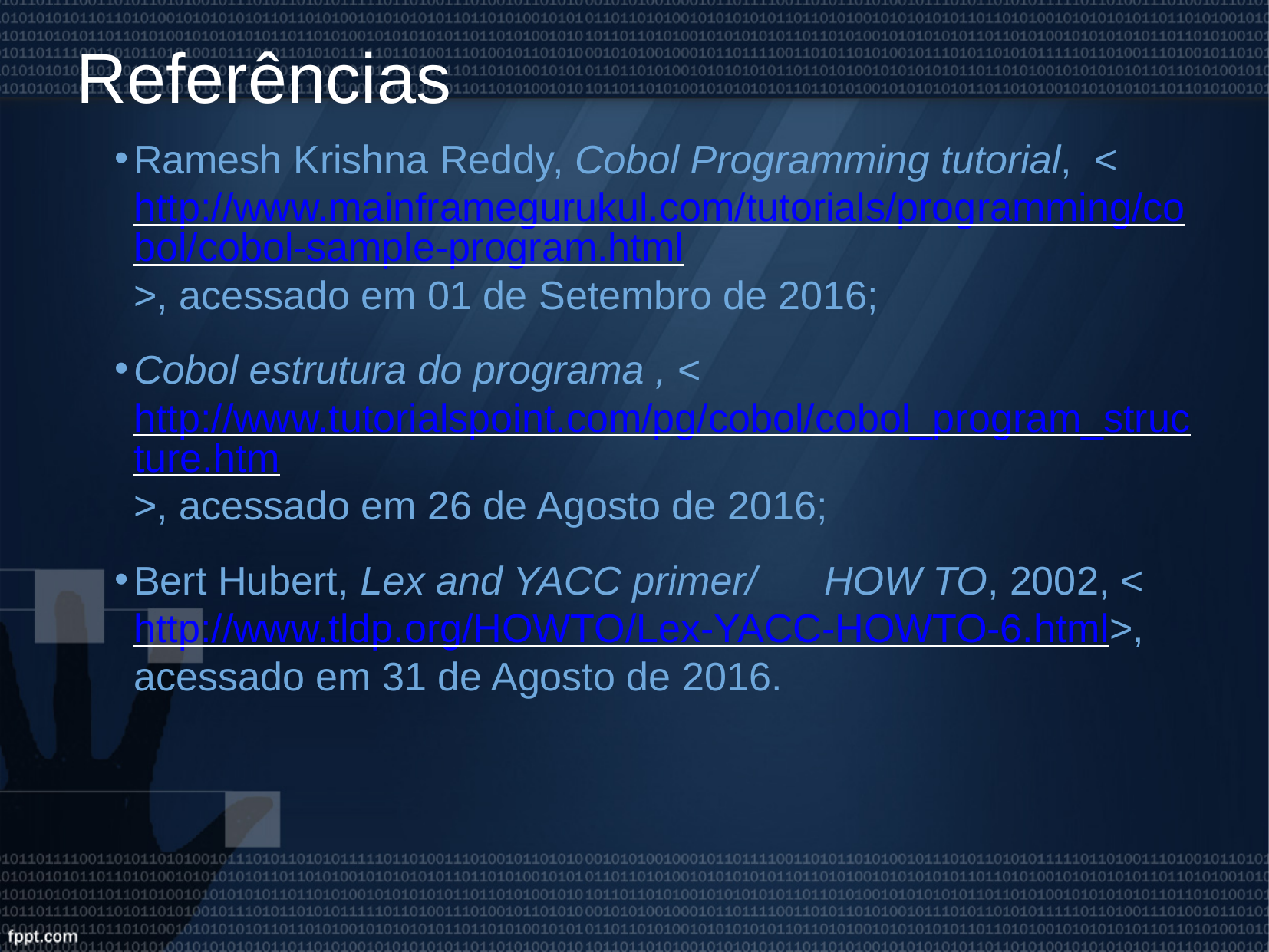

Referências

Ramesh Krishna Reddy, Cobol Programming tutorial,  <http://www.mainframegurukul.com/tutorials/programming/cobol/cobol-sample-program.html>, acessado em 01 de Setembro de 2016;

Cobol estrutura do programa , <http://www.tutorialspoint.com/pg/cobol/cobol_program_structure.htm>, acessado em 26 de Agosto de 2016;

Bert Hubert, Lex and YACC primer/	HOW TO, 2002, <http://www.tldp.org/HOWTO/Lex-YACC-HOWTO-6.html>, acessado em 31 de Agosto de 2016.